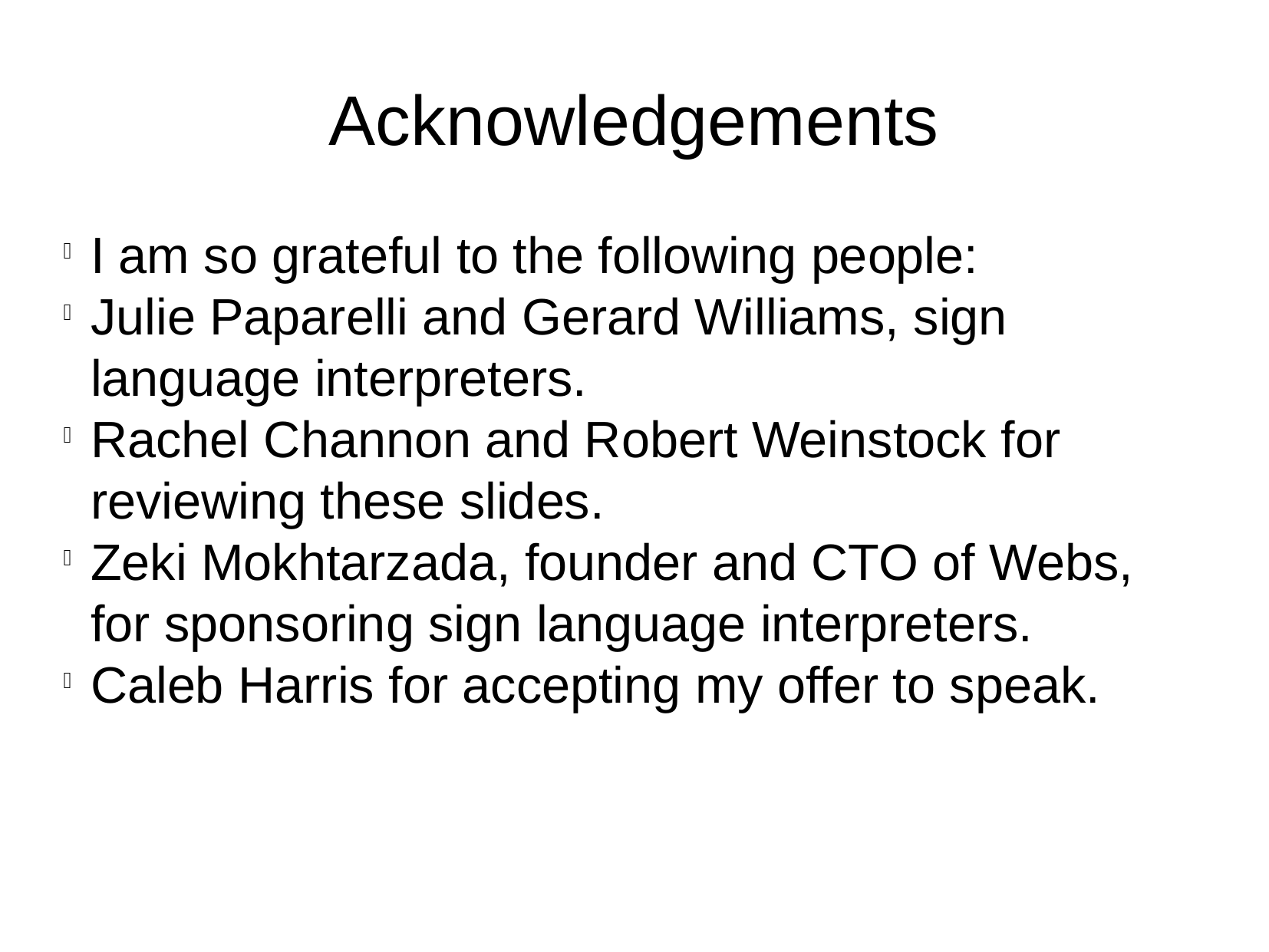

Acknowledgements
I am so grateful to the following people:
Julie Paparelli and Gerard Williams, sign language interpreters.
Rachel Channon and Robert Weinstock for reviewing these slides.
Zeki Mokhtarzada, founder and CTO of Webs, for sponsoring sign language interpreters.
Caleb Harris for accepting my offer to speak.